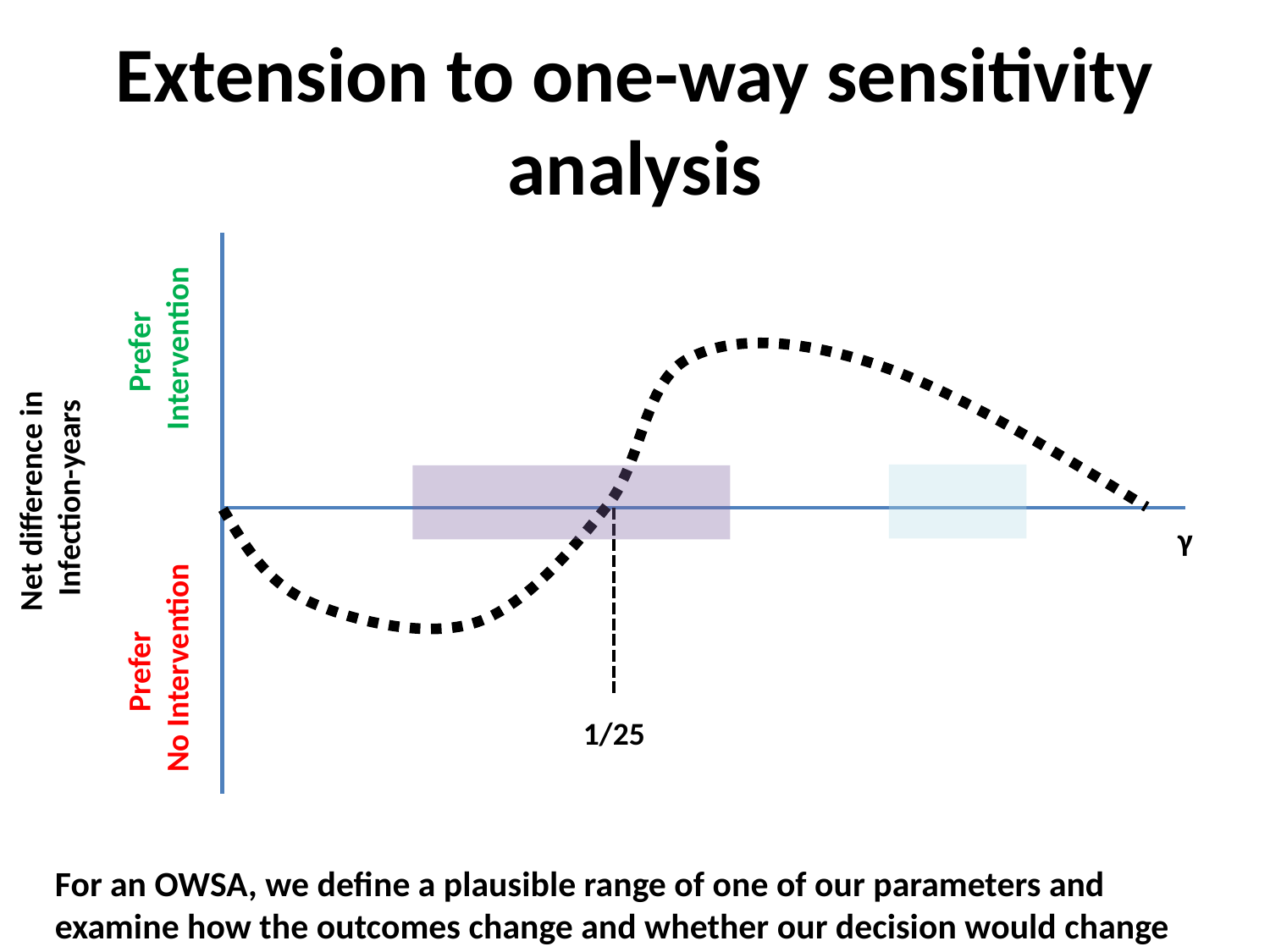

# Extension to one-way sensitivity analysis
Prefer
Intervention

Net difference in
Infection-years

γ
Prefer
No Intervention
1/25
For an OWSA, we define a plausible range of one of our parameters and examine how the outcomes change and whether our decision would change